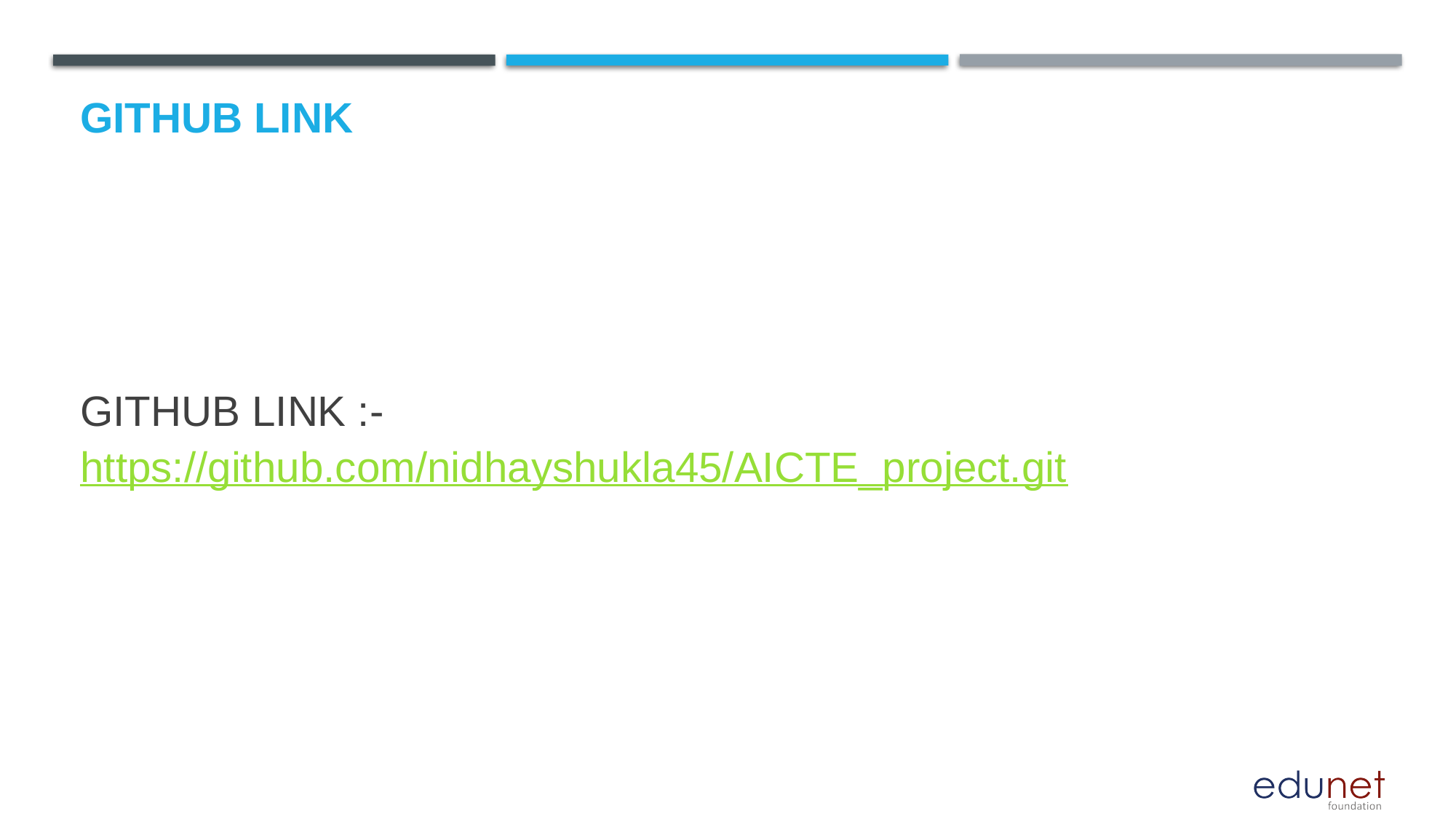

# GitHub Link
GITHUB LINK :- https://github.com/nidhayshukla45/AICTE_project.git